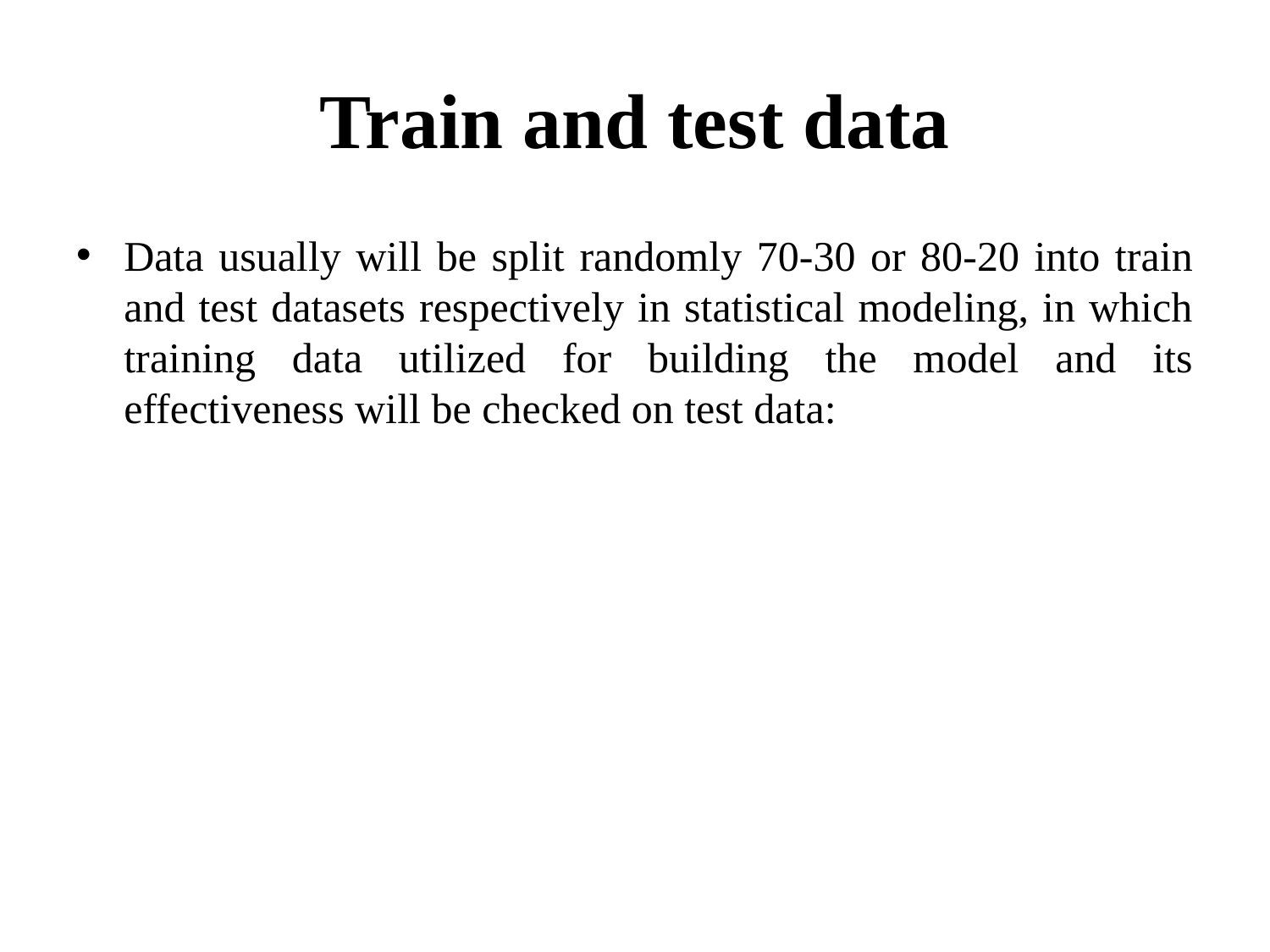

# Train and test data
Data usually will be split randomly 70-30 or 80-20 into train and test datasets respectively in statistical modeling, in which training data utilized for building the model and its effectiveness will be checked on test data: